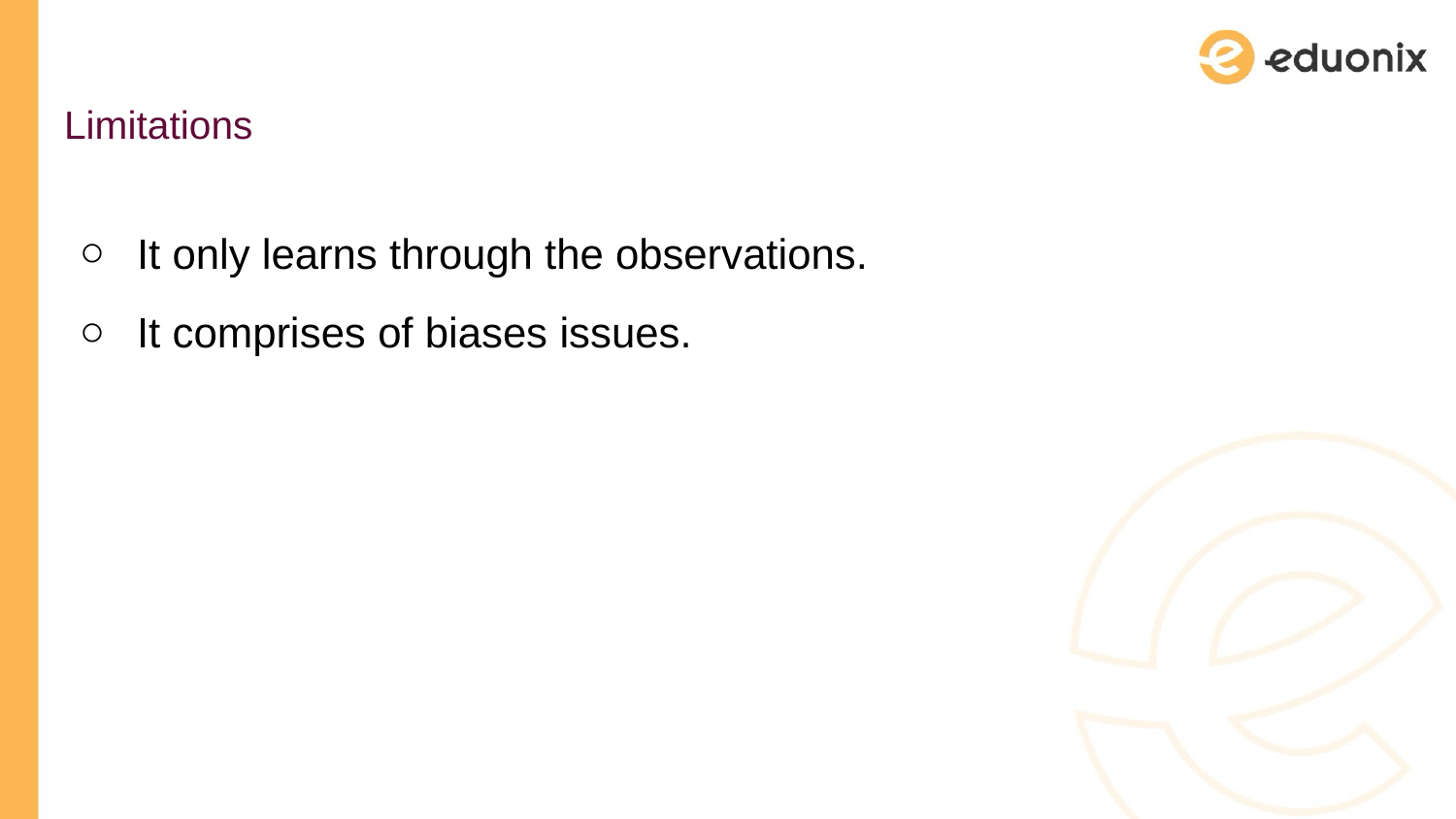

# Limitations

It only learns through the observations.
It comprises of biases issues.